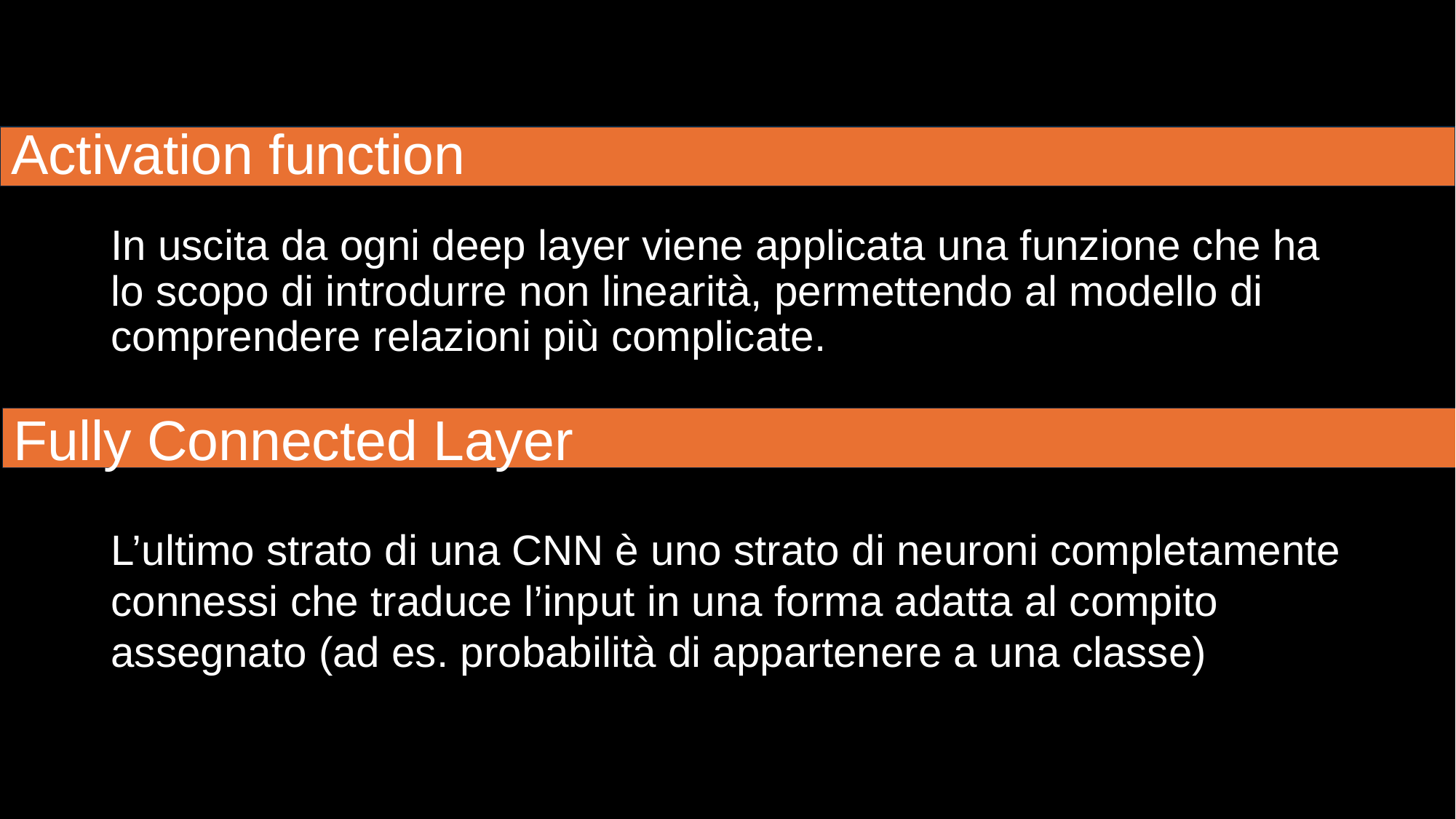

Activation function
In uscita da ogni deep layer viene applicata una funzione che ha lo scopo di introdurre non linearità, permettendo al modello di comprendere relazioni più complicate.
Fully Connected Layer
L’ultimo strato di una CNN è uno strato di neuroni completamente connessi che traduce l’input in una forma adatta al compito assegnato (ad es. probabilità di appartenere a una classe)